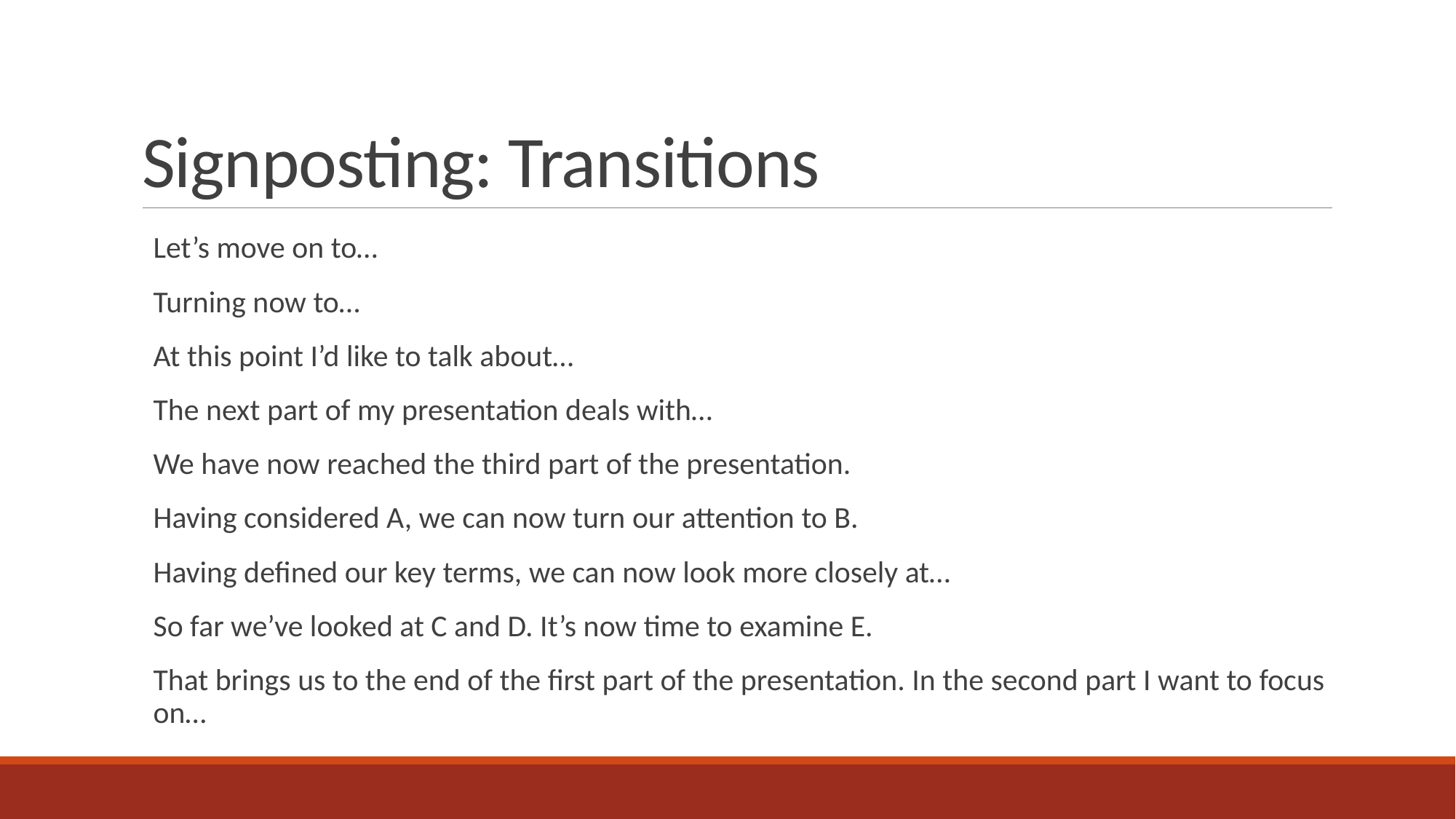

# Signposting: Transitions
Let’s move on to…
Turning now to…
At this point I’d like to talk about…
The next part of my presentation deals with…
We have now reached the third part of the presentation.
Having considered A, we can now turn our attention to B.
Having defined our key terms, we can now look more closely at…
So far we’ve looked at C and D. It’s now time to examine E.
That brings us to the end of the first part of the presentation. In the second part I want to focus on…